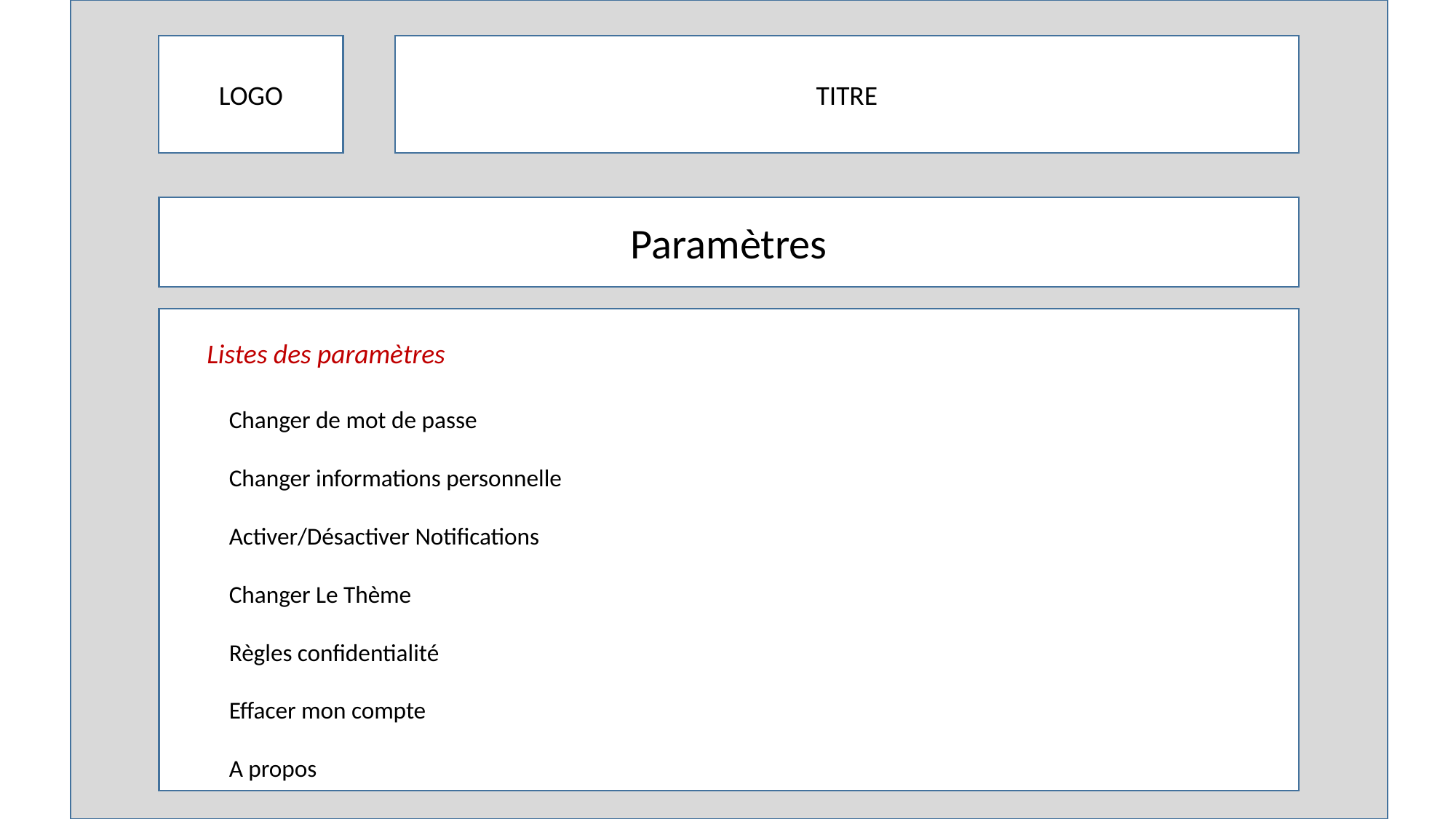

LOGO
TITRE
Paramètres

Listes des paramètres
Changer de mot de passe

Changer informations personnelle

Activer/Désactiver Notifications

Changer Le Thème

Règles confidentialité

Effacer mon compte

A propos